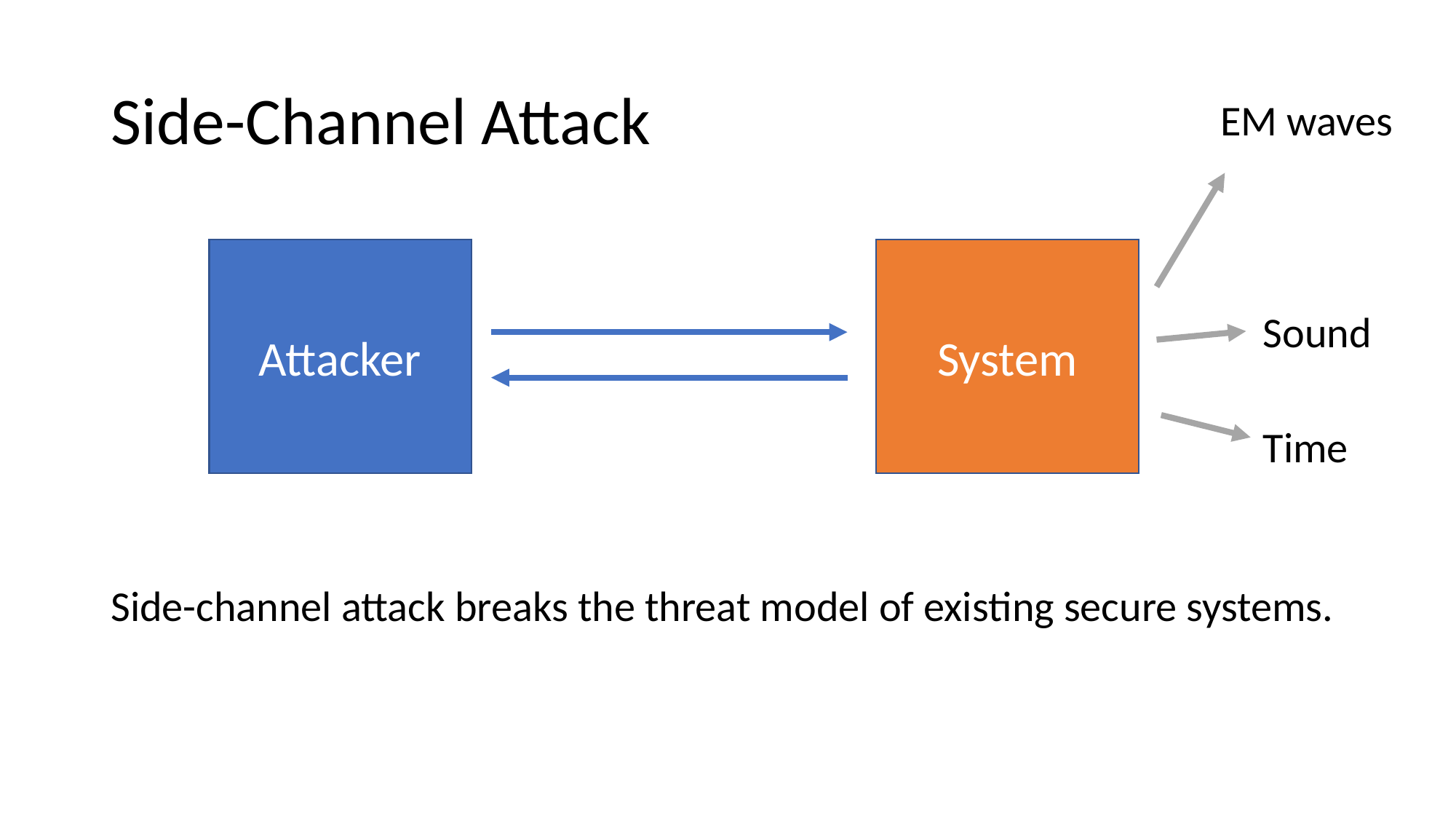

# Side-Channel Attack
EM waves
Attacker
System
Sound
Time
Side-channel attack breaks the threat model of existing secure systems.